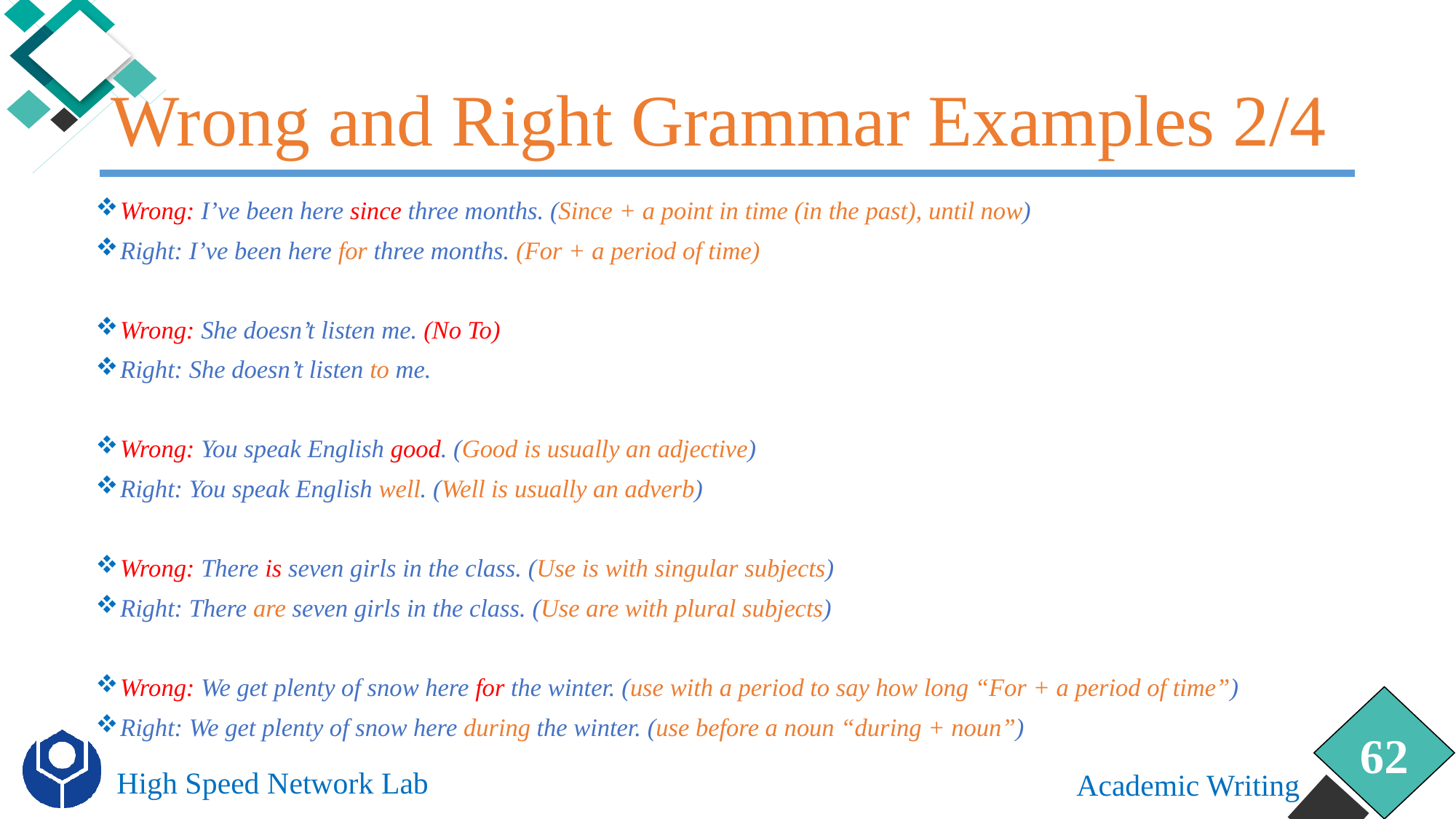

# Wrong and Right Grammar Examples 2/4
Wrong: I’ve been here since three months. (Since + a point in time (in the past), until now)
Right: I’ve been here for three months. (For + a period of time)

Wrong: She doesn’t listen me. (No To)
Right: She doesn’t listen to me.

Wrong: You speak English good. (Good is usually an adjective)
Right: You speak English well. (Well is usually an adverb)

Wrong: There is seven girls in the class. (Use is with singular subjects)
Right: There are seven girls in the class. (Use are with plural subjects)

Wrong: We get plenty of snow here for the winter. (use with a period to say how long “For + a period of time”)
Right: We get plenty of snow here during the winter. (use before a noun “during + noun”)